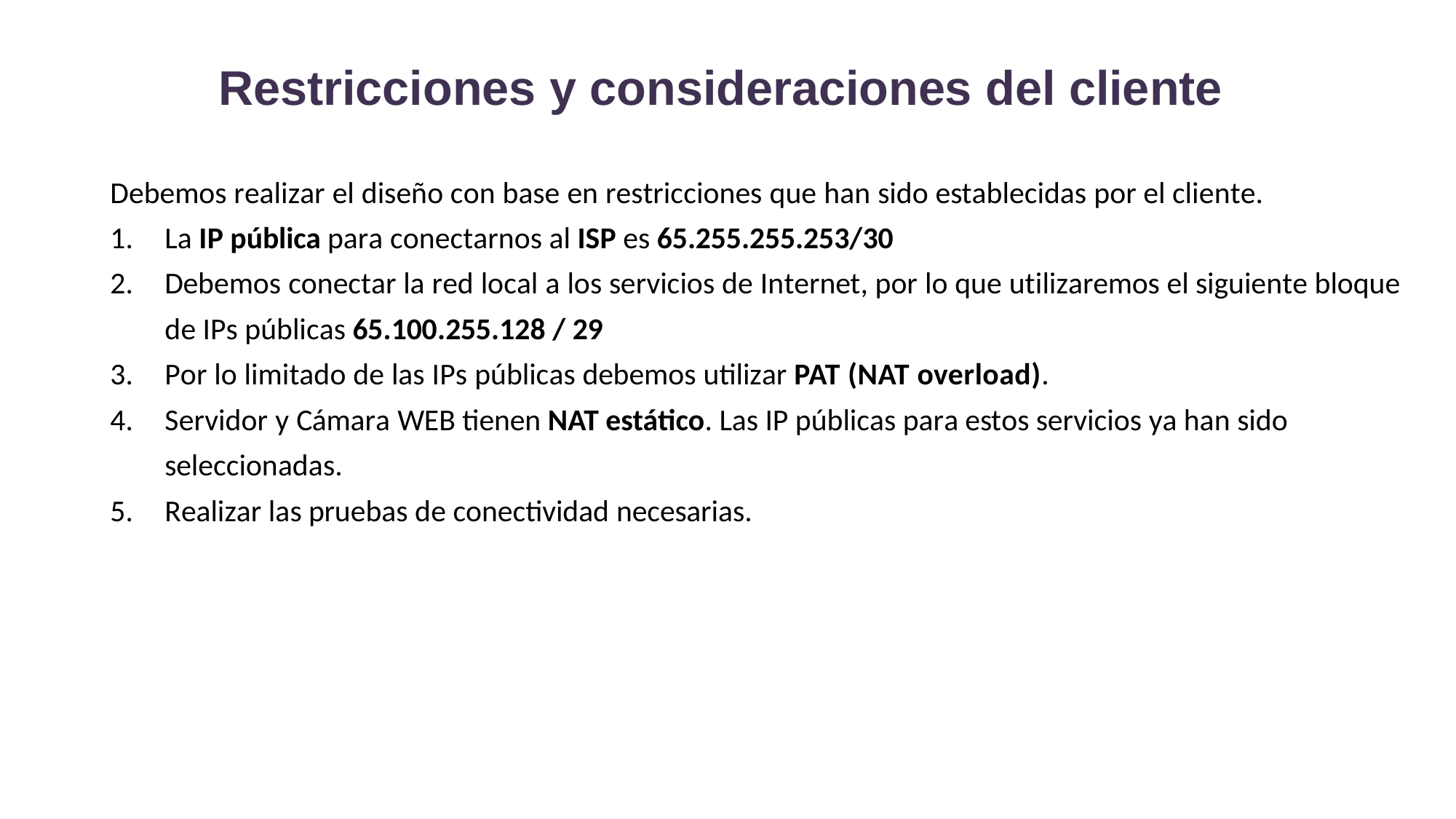

Restricciones y consideraciones del cliente
Debemos realizar el diseño con base en restricciones que han sido establecidas por el cliente.
La IP pública para conectarnos al ISP es 65.255.255.253/30
Debemos conectar la red local a los servicios de Internet, por lo que utilizaremos el siguiente bloque de IPs públicas 65.100.255.128 / 29
Por lo limitado de las IPs públicas debemos utilizar PAT (NAT overload).
Servidor y Cámara WEB tienen NAT estático. Las IP públicas para estos servicios ya han sido seleccionadas.
Realizar las pruebas de conectividad necesarias.